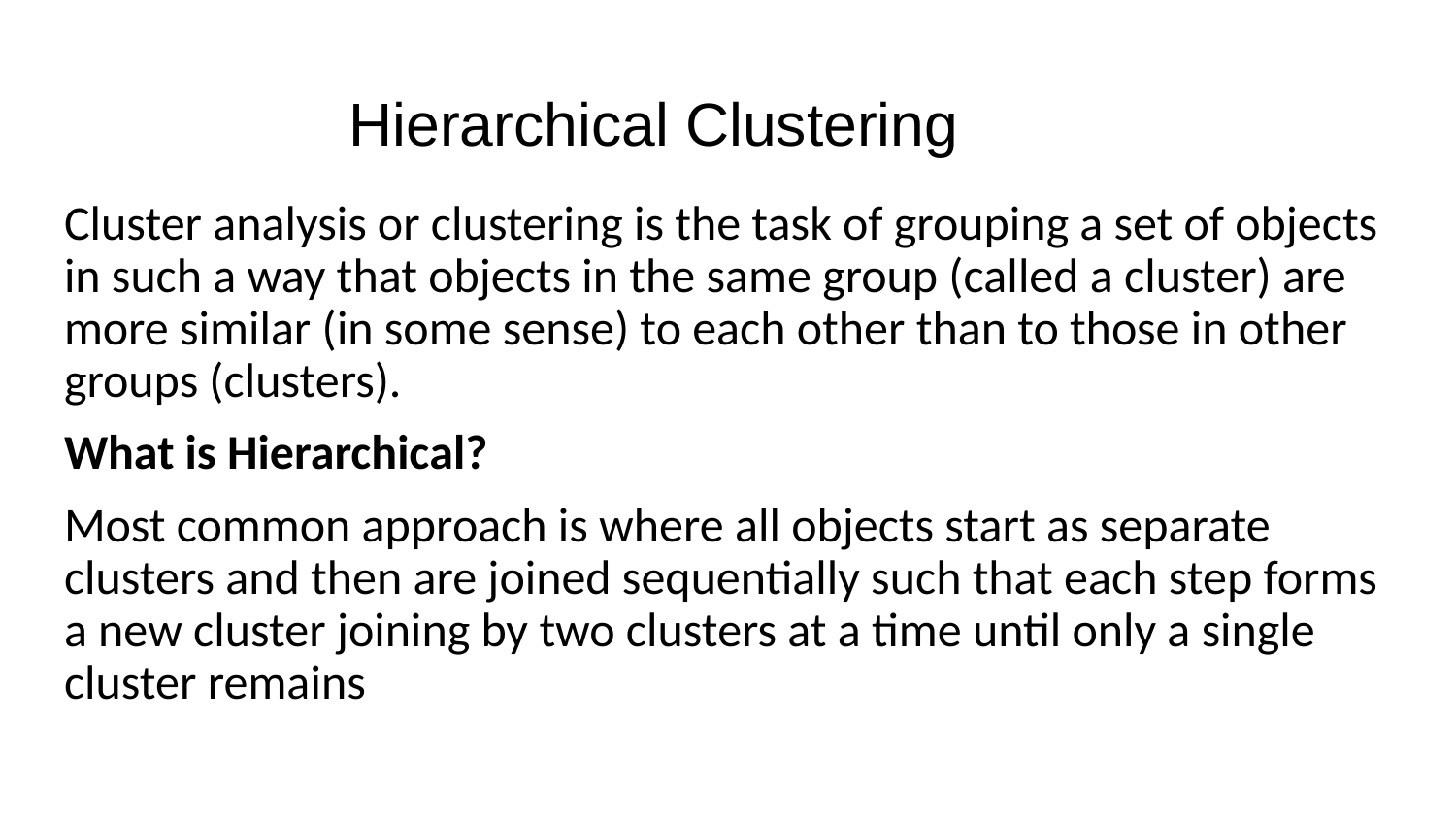

# Hierarchical Clustering
Cluster analysis or clustering is the task of grouping a set of objects in such a way that objects in the same group (called a cluster) are more similar (in some sense) to each other than to those in other groups (clusters).
What is Hierarchical?
Most common approach is where all objects start as separate clusters and then are joined sequentially such that each step forms a new cluster joining by two clusters at a time until only a single cluster remains